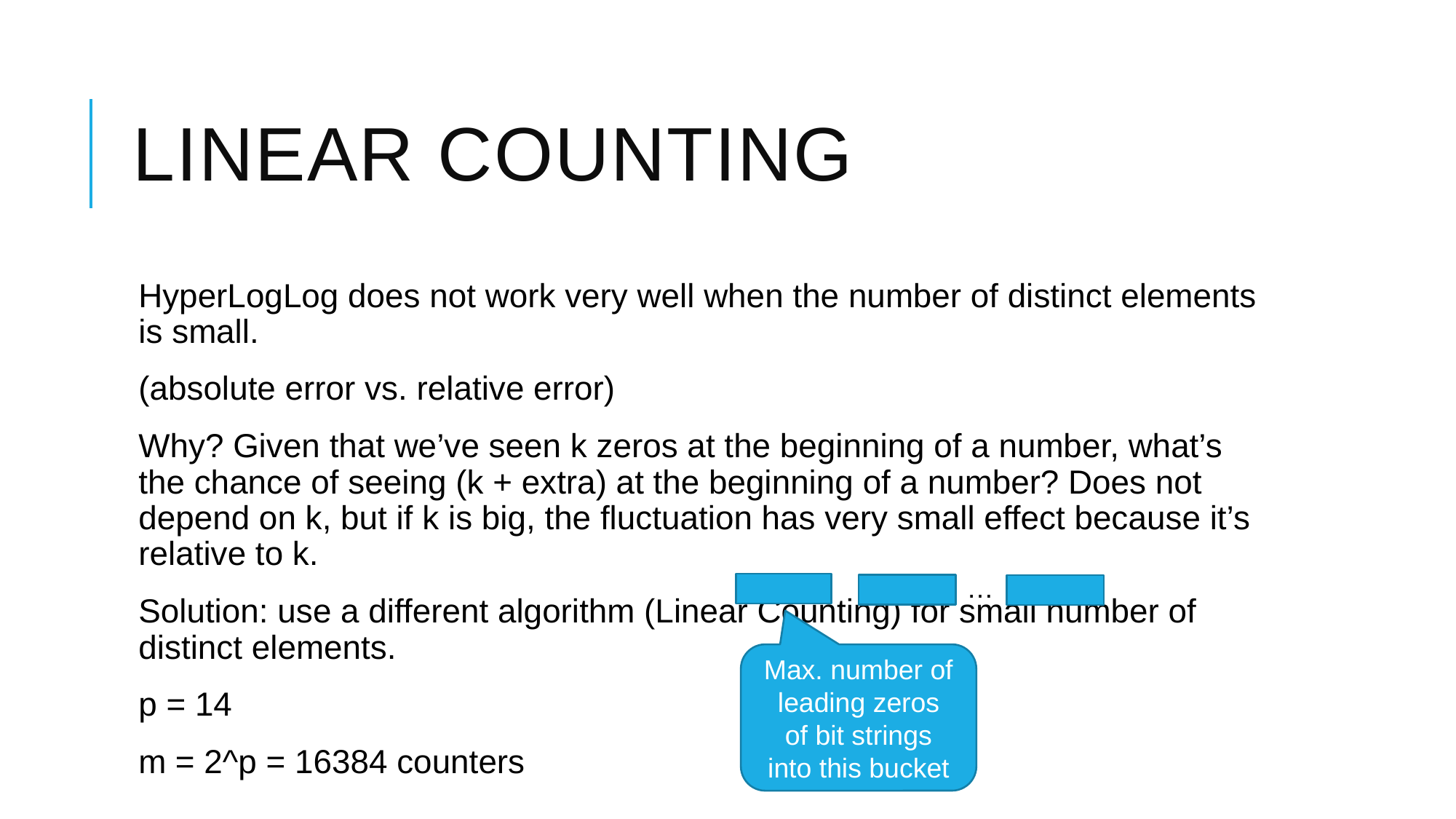

# Linear counting
HyperLogLog does not work very well when the number of distinct elements is small.
(absolute error vs. relative error)
Why? Given that we’ve seen k zeros at the beginning of a number, what’s the chance of seeing (k + extra) at the beginning of a number? Does not depend on k, but if k is big, the fluctuation has very small effect because it’s relative to k.
Solution: use a different algorithm (Linear Counting) for small number of distinct elements.
p = 14
m = 2^p = 16384 counters

…

Max. number of leading zeros
of bit strings
into this bucket